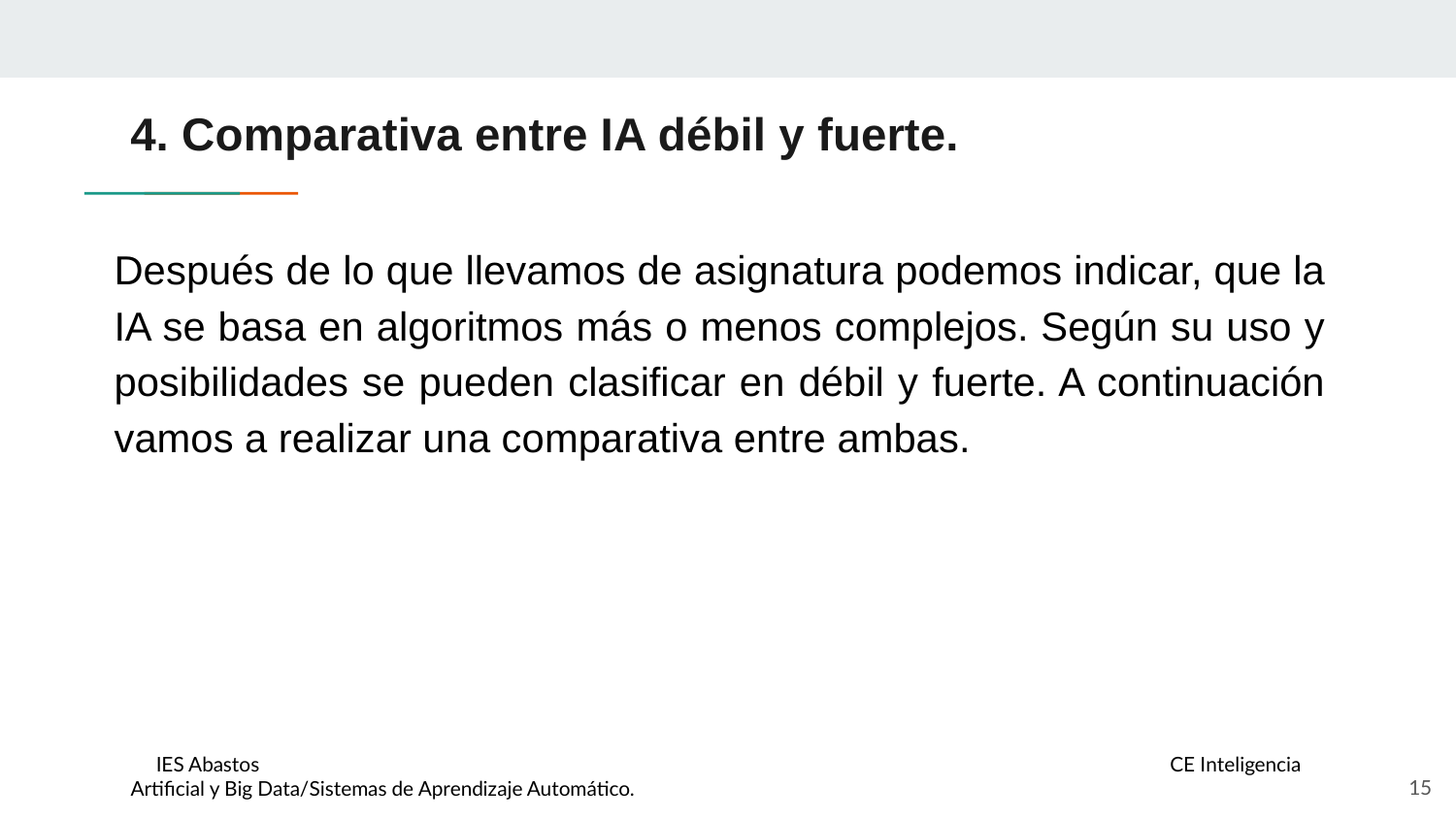

# 4. Comparativa entre IA débil y fuerte.

Después de lo que llevamos de asignatura podemos indicar, que la IA se basa en algoritmos más o menos complejos. Según su uso y posibilidades se pueden clasificar en débil y fuerte. A continuación vamos a realizar una comparativa entre ambas.
15